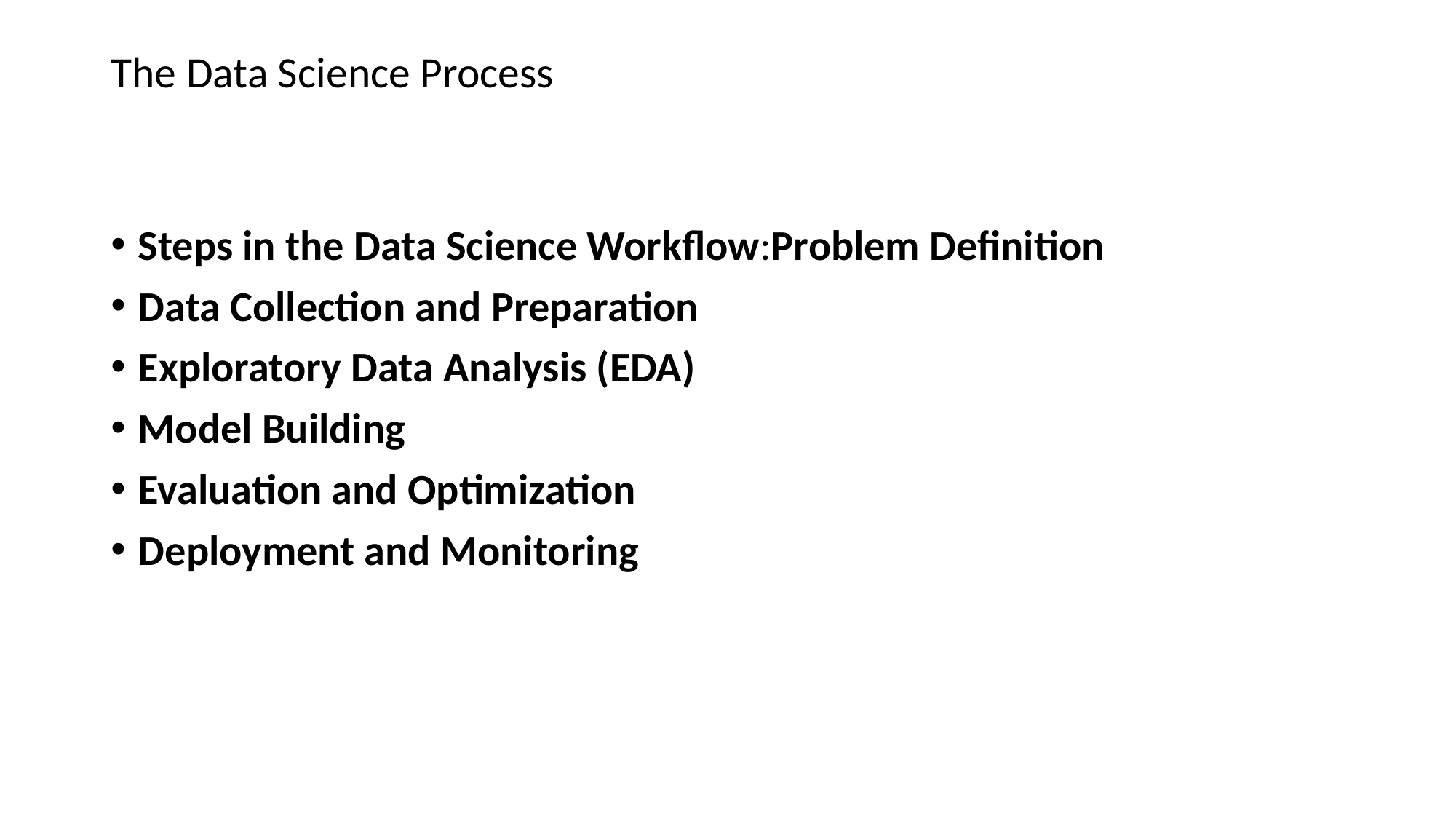

# The Data Science Process
Steps in the Data Science Workflow:Problem Definition
Data Collection and Preparation
Exploratory Data Analysis (EDA)
Model Building
Evaluation and Optimization
Deployment and Monitoring